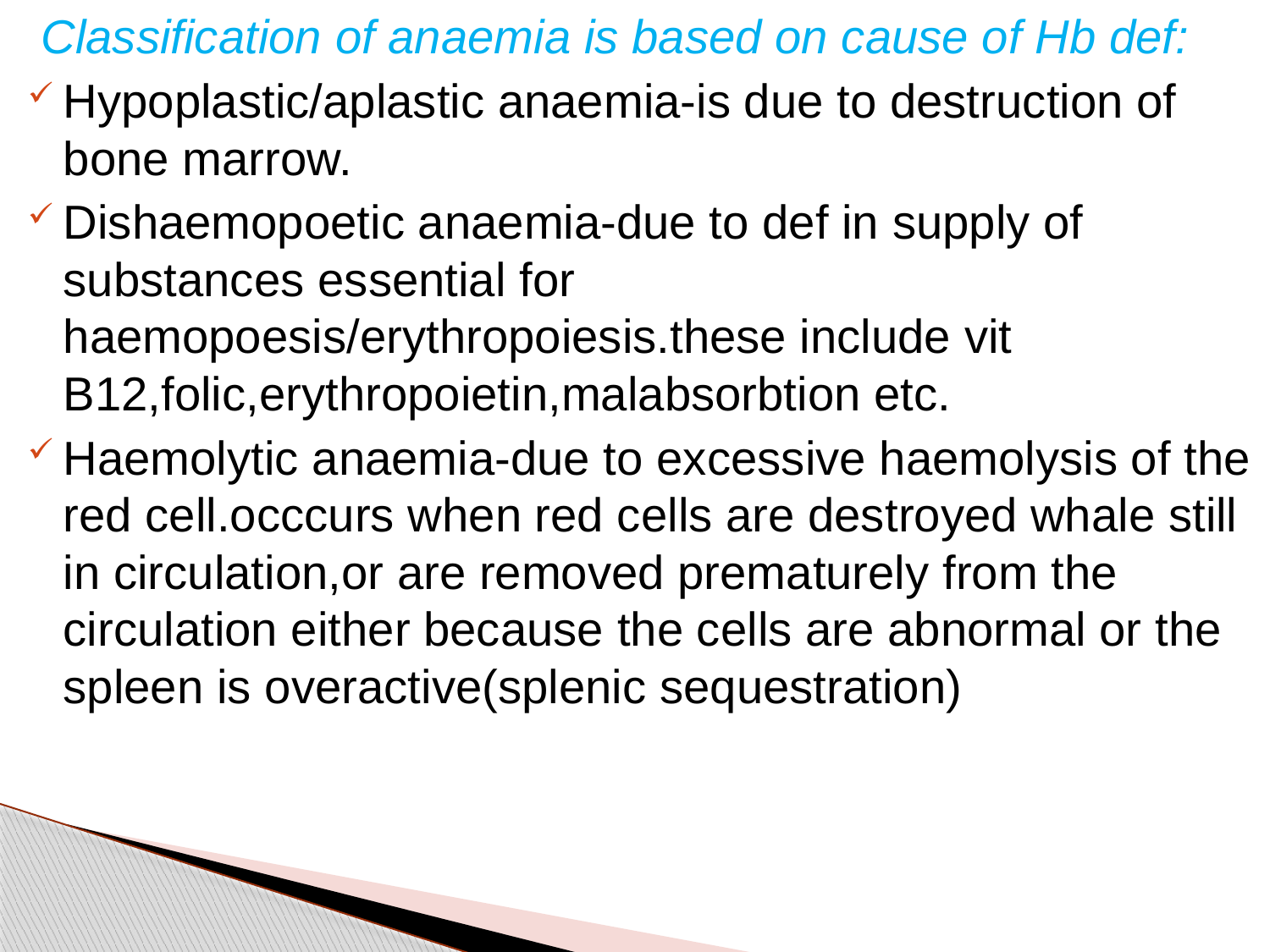

Classification of anaemia is based on cause of Hb def:
Hypoplastic/aplastic anaemia-is due to destruction of bone marrow.
Dishaemopoetic anaemia-due to def in supply of substances essential for haemopoesis/erythropoiesis.these include vit B12,folic,erythropoietin,malabsorbtion etc.
Haemolytic anaemia-due to excessive haemolysis of the red cell.occcurs when red cells are destroyed whale still in circulation,or are removed prematurely from the circulation either because the cells are abnormal or the spleen is overactive(splenic sequestration)